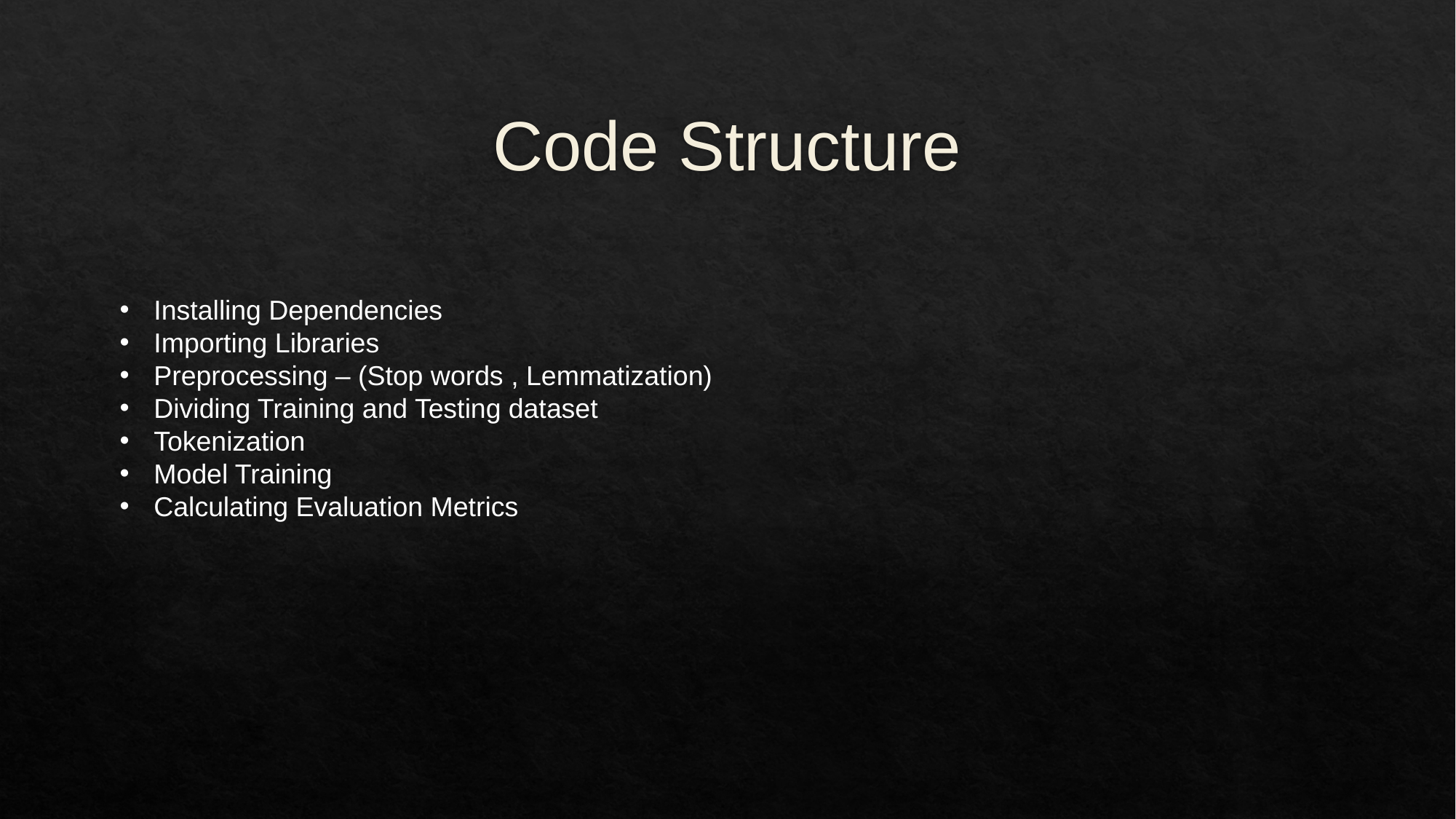

# Code Structure
Installing Dependencies
Importing Libraries
Preprocessing – (Stop words , Lemmatization)
Dividing Training and Testing dataset
Tokenization
Model Training
Calculating Evaluation Metrics